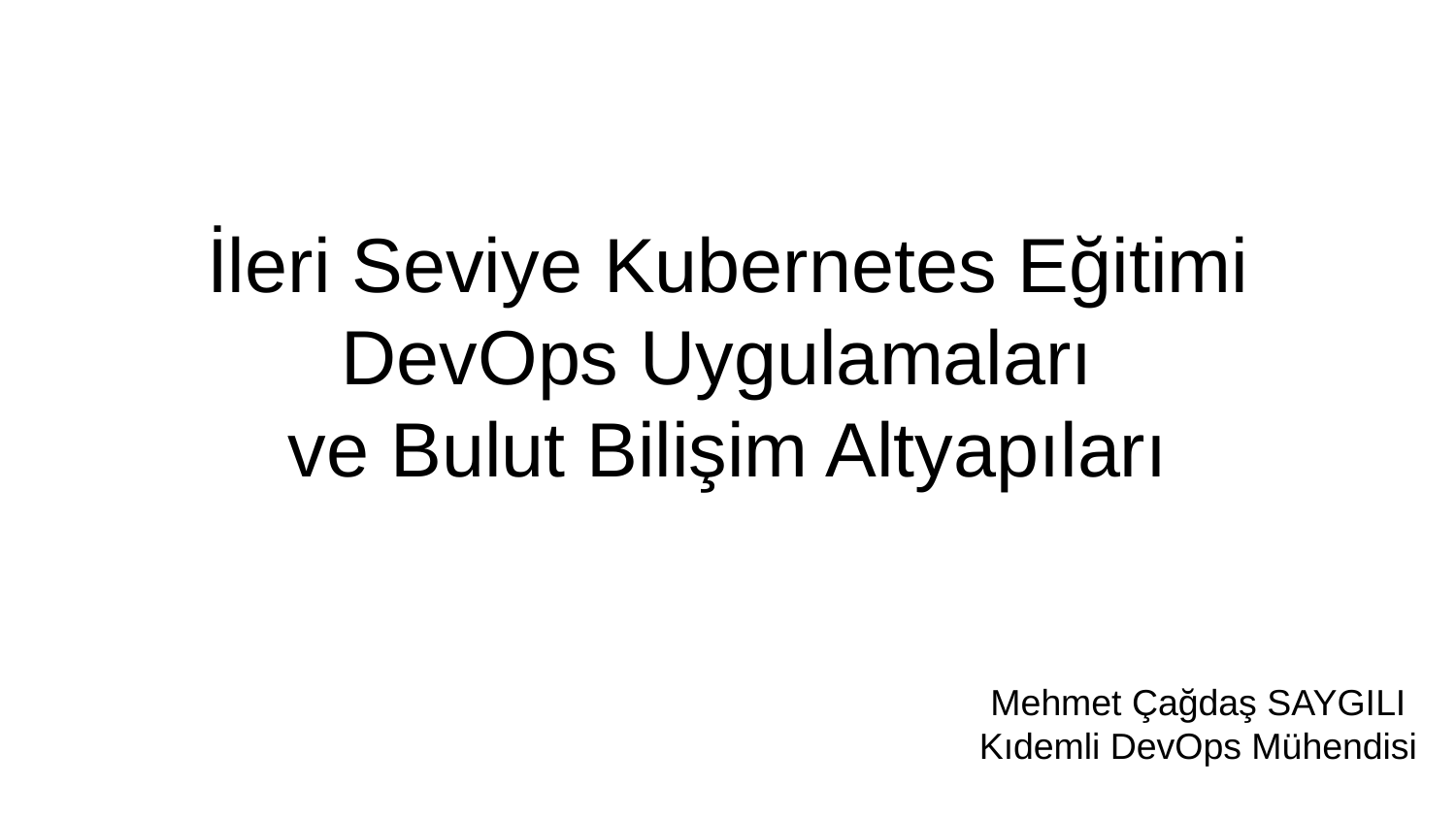

İleri Seviye Kubernetes Eğitimi
DevOps Uygulamaları
ve Bulut Bilişim Altyapıları
Mehmet Çağdaş SAYGILI
Kıdemli DevOps Mühendisi